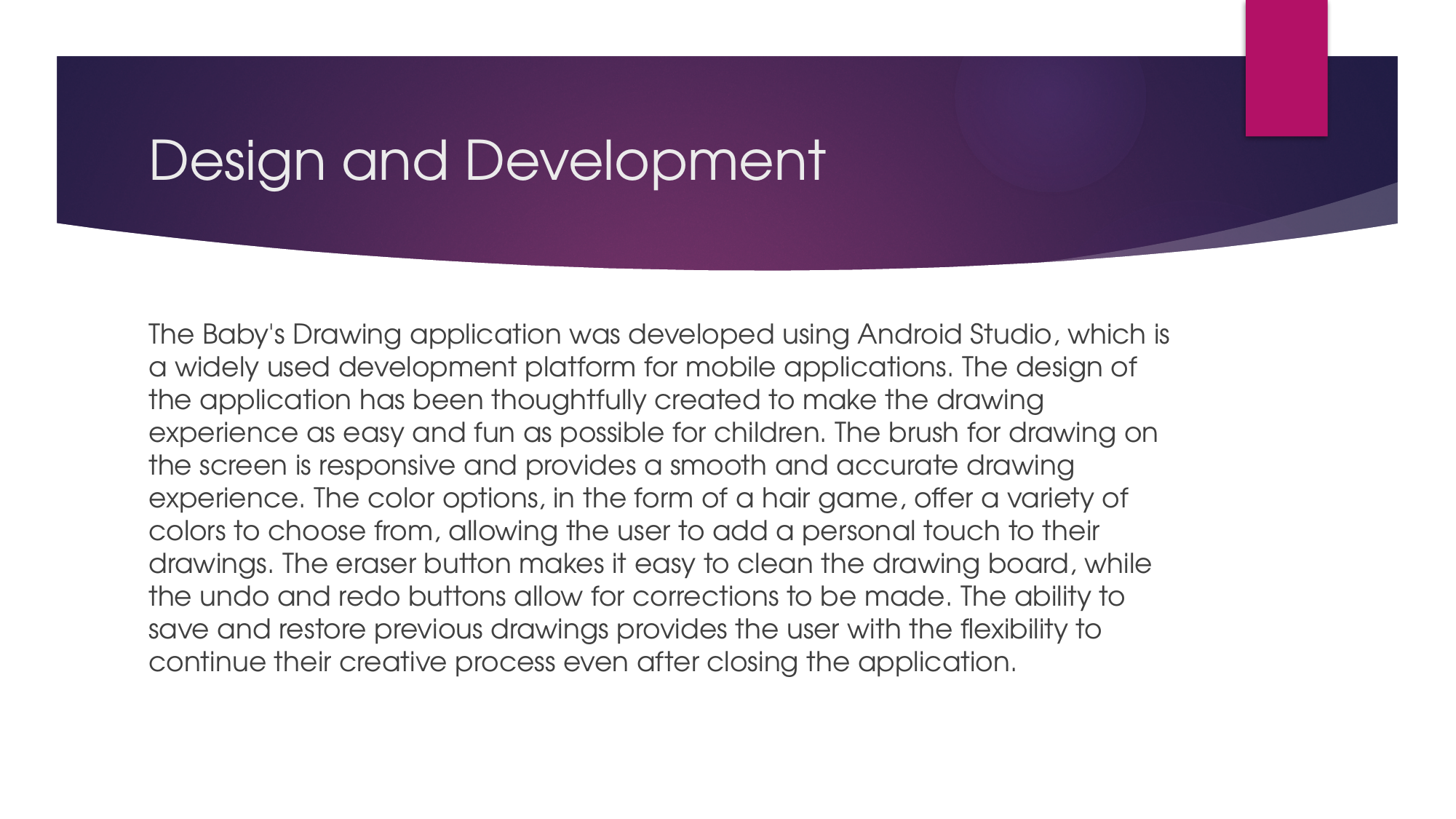

# Design and Development
The Baby's Drawing application was developed using Android Studio, which is a widely used development platform for mobile applications. The design of the application has been thoughtfully created to make the drawing experience as easy and fun as possible for children. The brush for drawing on the screen is responsive and provides a smooth and accurate drawing experience. The color options, in the form of a hair game, offer a variety of colors to choose from, allowing the user to add a personal touch to their drawings. The eraser button makes it easy to clean the drawing board, while the undo and redo buttons allow for corrections to be made. The ability to save and restore previous drawings provides the user with the flexibility to continue their creative process even after closing the application.